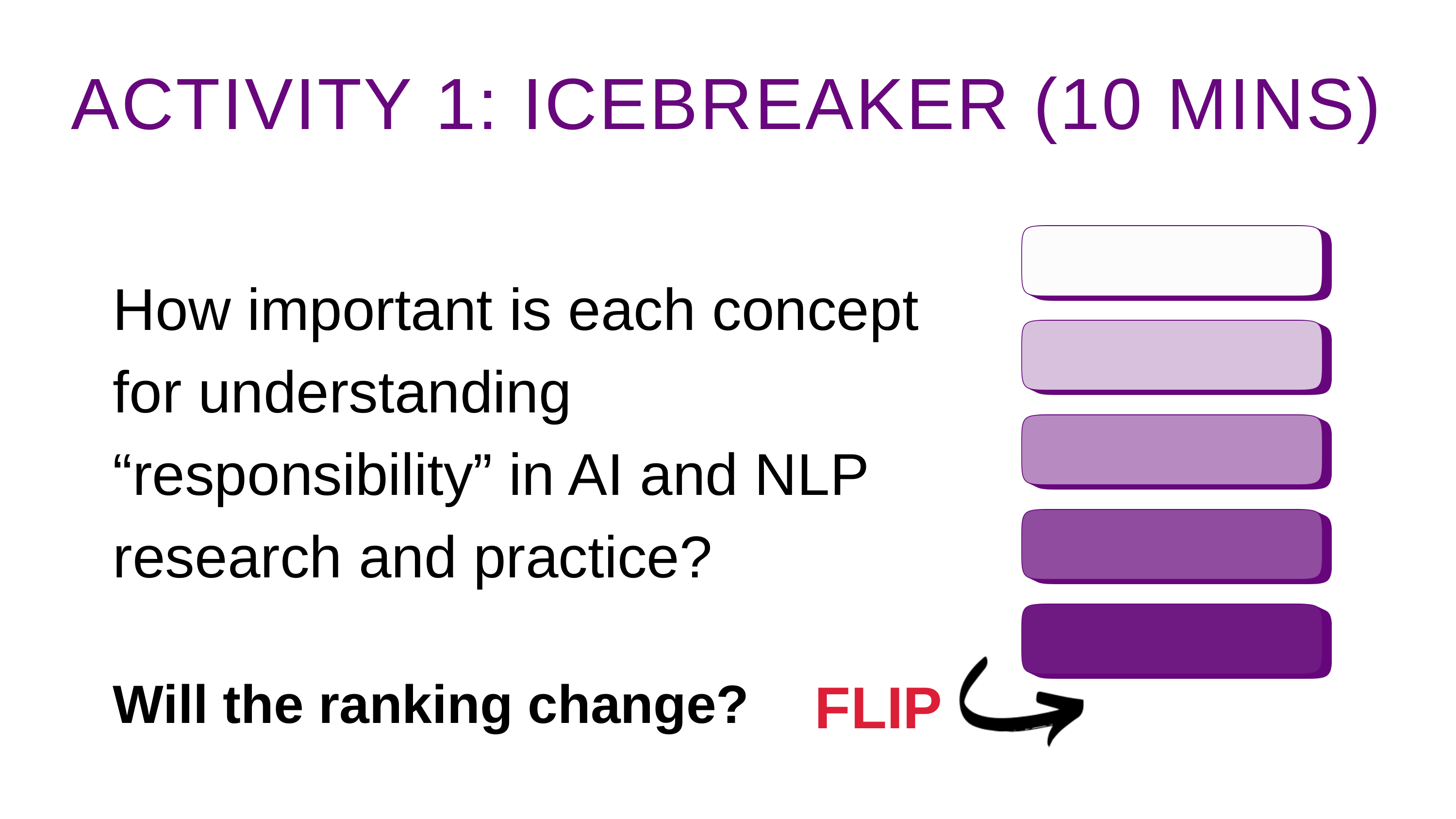

ACTIVITY 1: ICEBREAKER (10 MINS)

How important is each concept for understanding “responsibility” in AI and NLP research and practice?

FLIP
Will the ranking change?